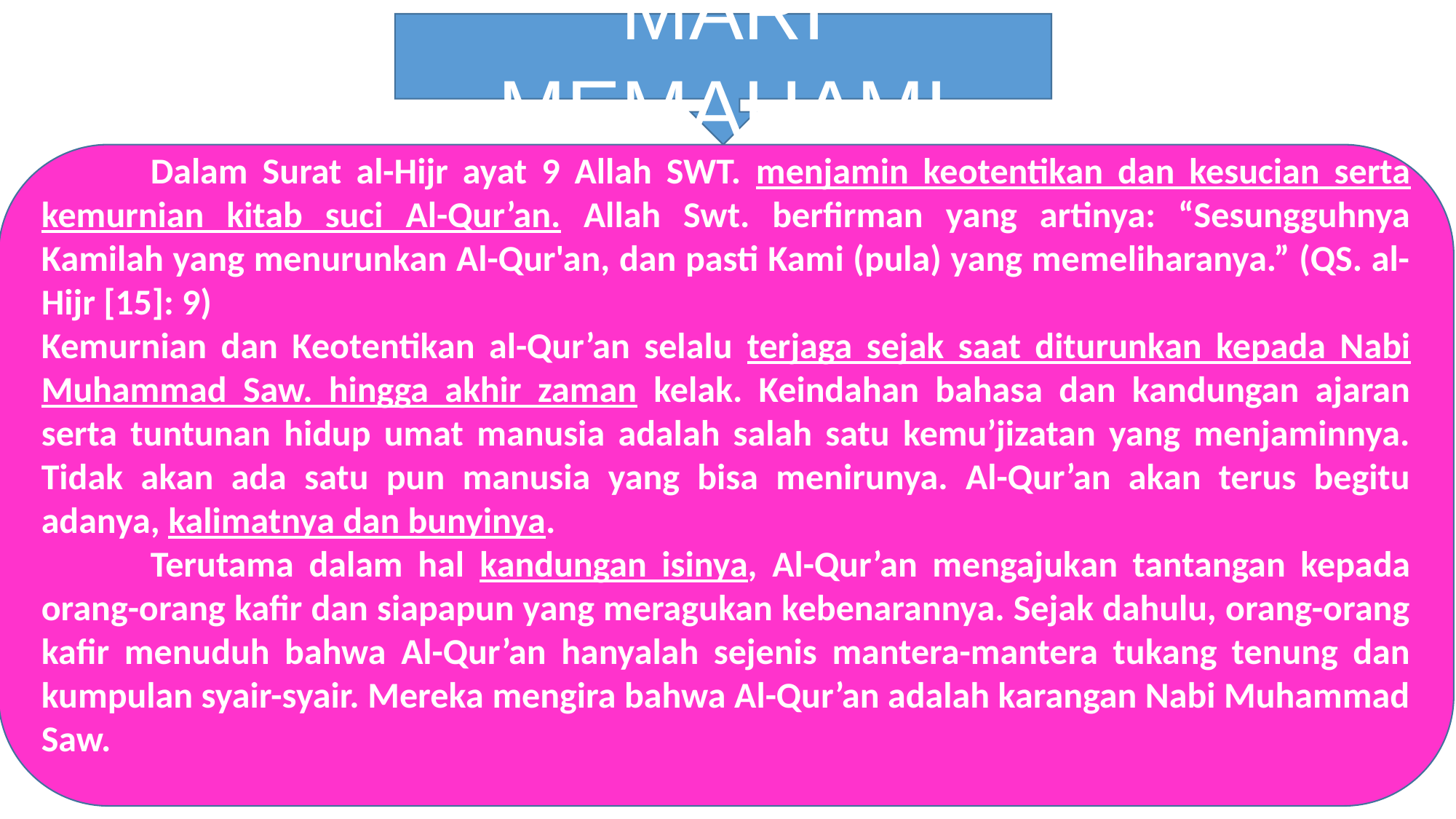

MARI MEMAHAMI
	Dalam Surat al-Hijr ayat 9 Allah SWT. menjamin keotentikan dan kesucian serta kemurnian kitab suci Al-Qur’an. Allah Swt. berfirman yang artinya: “Sesungguhnya Kamilah yang menurunkan Al-Qur'an, dan pasti Kami (pula) yang memeliharanya.” (QS. al-Hijr [15]: 9)
Kemurnian dan Keotentikan al-Qur’an selalu terjaga sejak saat diturunkan kepada Nabi Muhammad Saw. hingga akhir zaman kelak. Keindahan bahasa dan kandungan ajaran serta tuntunan hidup umat manusia adalah salah satu kemu’jizatan yang menjaminnya. Tidak akan ada satu pun manusia yang bisa menirunya. Al-Qur’an akan terus begitu adanya, kalimatnya dan bunyinya.
	Terutama dalam hal kandungan isinya, Al-Qur’an mengajukan tantangan kepada orang-orang kafir dan siapapun yang meragukan kebenarannya. Sejak dahulu, orang-orang kafir menuduh bahwa Al-Qur’an hanyalah sejenis mantera-mantera tukang tenung dan kumpulan syair-syair. Mereka mengira bahwa Al-Qur’an adalah karangan Nabi Muhammad Saw.